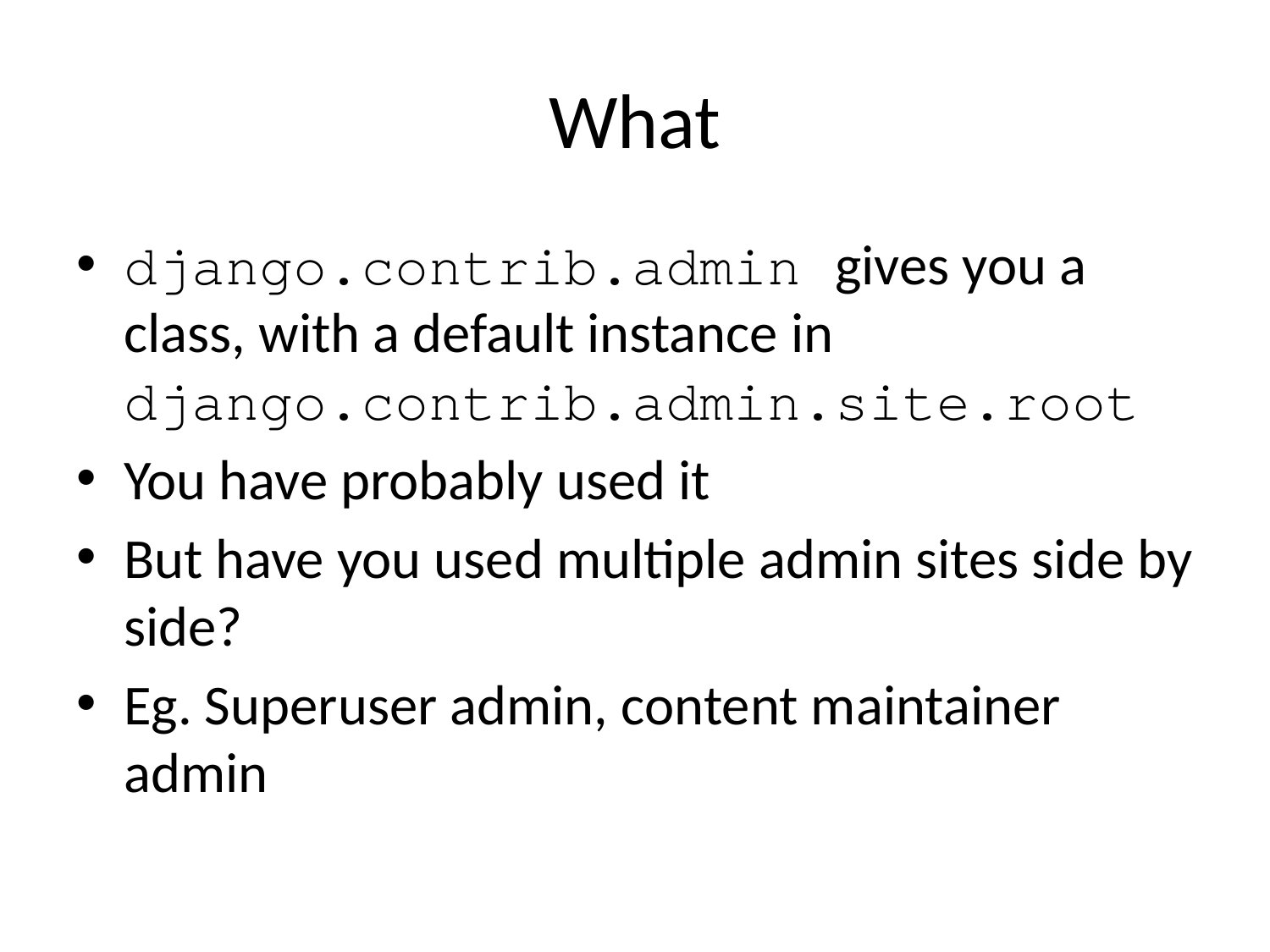

# What
django.contrib.admin gives you a class, with a default instance in django.contrib.admin.site.root
You have probably used it
But have you used multiple admin sites side by side?
Eg. Superuser admin, content maintainer admin